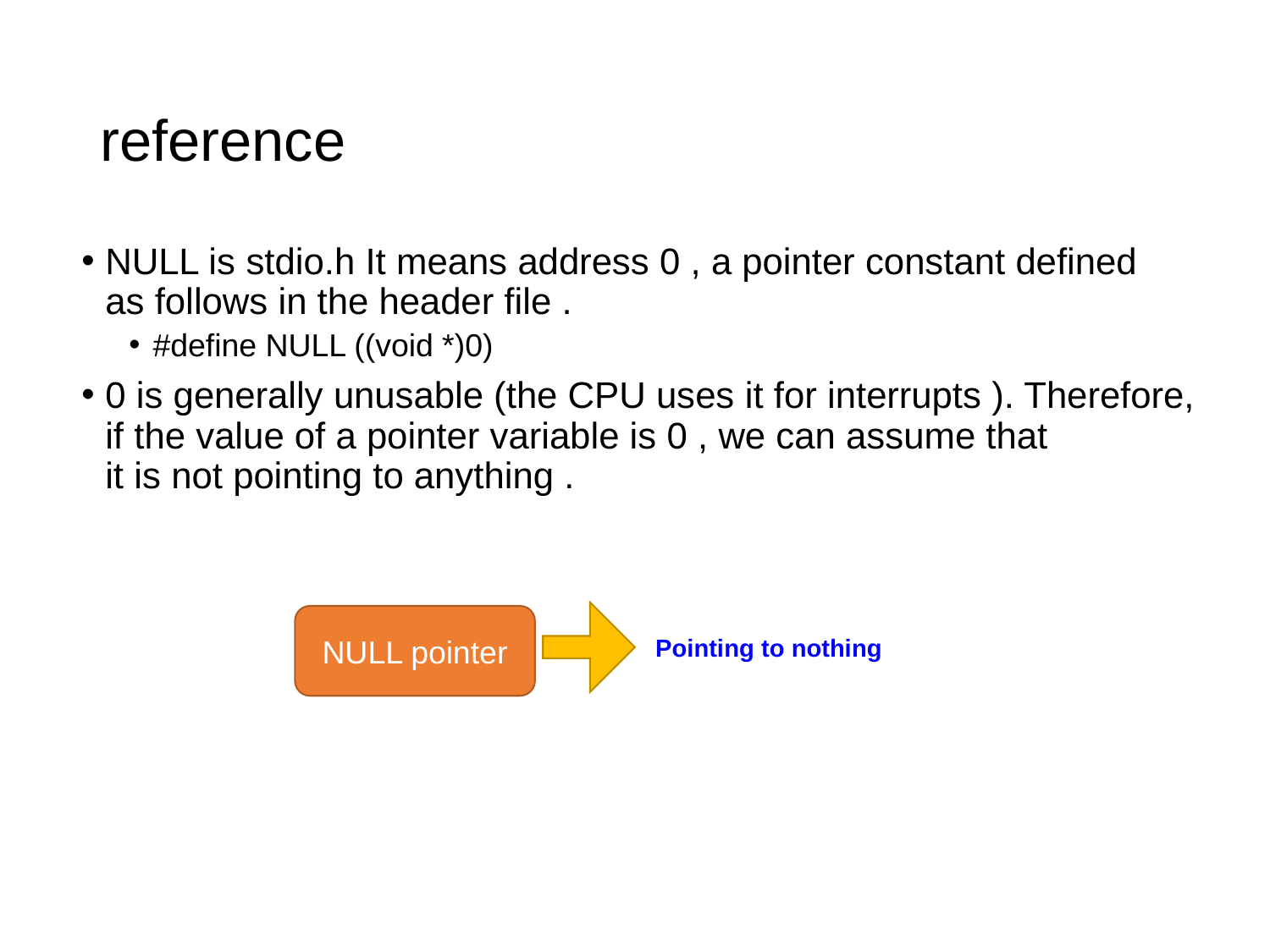

# reference
NULL is stdio.h It means address 0 , a pointer constant defined
as follows in the header file .
#define NULL ((void *)0)
0 is generally unusable (the CPU uses it for interrupts ). Therefore, if the value of a pointer variable is 0 , we can assume that
it is not pointing to anything .

NULL pointer
Pointing to nothing